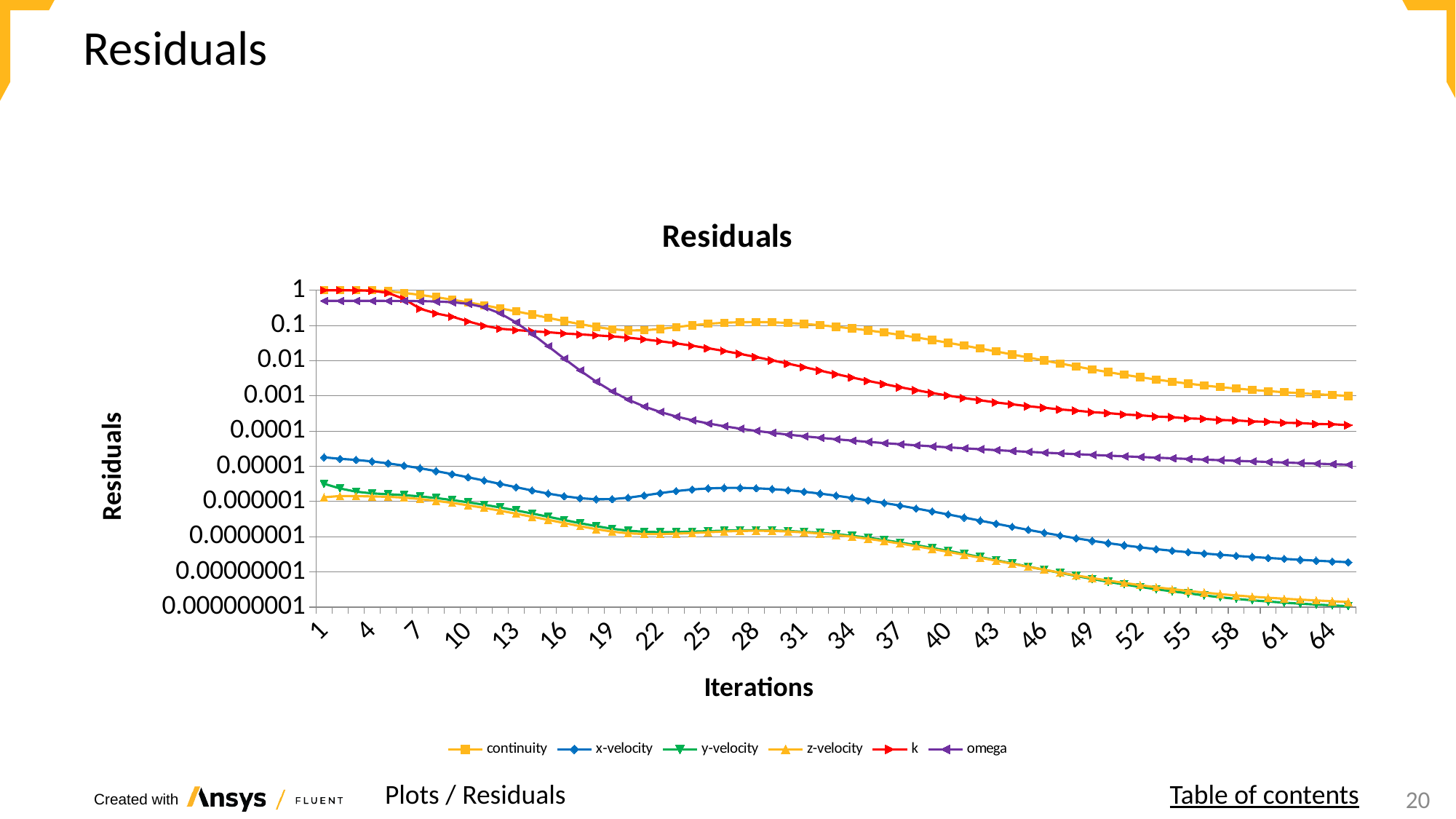

# Residuals

### Chart: Residuals

| Category | continuity | x-velocity | y-velocity | z-velocity | k | omega |
|---|---|---|---|---|---|---|
| 1.0 | 1.0 | 1.7989717e-05 | 3.1854975e-06 | 1.3139796e-06 | 0.99861276 | 0.4997077 |
| 2.0 | 1.0 | 1.6330403e-05 | 2.3394211e-06 | 1.4278602e-06 | 0.9971414 | 0.49951763 |
| 3.0 | 1.0 | 1.5210724e-05 | 1.8999385e-06 | 1.4191715e-06 | 0.99150172 | 0.49918288 |
| 4.0 | 1.0 | 1.3742384e-05 | 1.6968917e-06 | 1.3917405e-06 | 0.96470475 | 0.49857722 |
| 5.0 | 0.93393535 | 1.2108119e-05 | 1.6022652e-06 | 1.3589405e-06 | 0.83831324 | 0.49742846 |
| 6.0 | 0.83884954 | 1.0427379e-05 | 1.5121328e-06 | 1.2856864e-06 | 0.56472347 | 0.49513552 |
| 7.0 | 0.73668387 | 8.8060779e-06 | 1.394925e-06 | 1.1733853e-06 | 0.29868162 | 0.49033173 |
| 8.0 | 0.63507512 | 7.3051461e-06 | 1.2519877e-06 | 1.0443731e-06 | 0.21904571 | 0.47991019 |
| 9.0 | 0.53931286 | 5.9971465e-06 | 1.09643e-06 | 9.1107801e-07 | 0.17798495 | 0.45722291 |
| 10.0 | 0.45268626 | 4.8659926e-06 | 9.4851833e-07 | 7.7967374e-07 | 0.1302695 | 0.41056272 |
| 11.0 | 0.37475704 | 3.9277518e-06 | 8.0886472e-07 | 6.5838751e-07 | 0.098619135 | 0.32852451 |
| 12.0 | 0.30685814 | 3.1543852e-06 | 6.7723013e-07 | 5.477371e-07 | 0.080644403 | 0.21999846 |
| 13.0 | 0.25143045 | 2.5409744e-06 | 5.578805e-07 | 4.4896168e-07 | 0.073888612 | 0.12130797 |
| 14.0 | 0.20386271 | 2.046034e-06 | 4.5589609e-07 | 3.6790587e-07 | 0.068351044 | 0.057752744 |
| 15.0 | 0.16446837 | 1.6755467e-06 | 3.689989e-07 | 3.0021833e-07 | 0.06401185 | 0.0257948 |
| 16.0 | 0.13293497 | 1.4092886e-06 | 2.9806136e-07 | 2.4438291e-07 | 0.059214727 | 0.011453614 |
| 17.0 | 0.108801 | 1.2384775e-06 | 2.4177634e-07 | 1.9865842e-07 | 0.055729277 | 0.0052449605 |
| 18.0 | 0.090811698 | 1.1534239e-06 | 1.9909739e-07 | 1.6390521e-07 | 0.052316409 | 0.0025485645 |
| 19.0 | 0.078050725 | 1.1668265e-06 | 1.6784193e-07 | 1.3937298e-07 | 0.048946785 | 0.0013458971 |
| 20.0 | 0.072138291 | 1.2782578e-06 | 1.4787977e-07 | 1.2476231e-07 | 0.044848454 | 0.00078247126 |
| 21.0 | 0.072763455 | 1.474082e-06 | 1.377656e-07 | 1.1880937e-07 | 0.040330202 | 0.00050092503 |
| 22.0 | 0.079268753 | 1.7260398e-06 | 1.3458999e-07 | 1.1846503e-07 | 0.035625161 | 0.00034942477 |
| 23.0 | 0.089700022 | 1.9777735e-06 | 1.3502514e-07 | 1.2186596e-07 | 0.031002933 | 0.00026034402 |
| 24.0 | 0.10115978 | 2.1922743e-06 | 1.394216e-07 | 1.2720595e-07 | 0.026607517 | 0.00020354226 |
| 25.0 | 0.11134108 | 2.3474152e-06 | 1.4358755e-07 | 1.3372437e-07 | 0.022524248 | 0.00016493774 |
| 26.0 | 0.11917926 | 2.4296222e-06 | 1.4846451e-07 | 1.4064026e-07 | 0.01883945 | 0.00013744975 |
| 27.0 | 0.12376305 | 2.4363126e-06 | 1.5184723e-07 | 1.4544258e-07 | 0.015541847 | 0.00011707758 |
| 28.0 | 0.12495379 | 2.3728799e-06 | 1.5315321e-07 | 1.473228e-07 | 0.012685503 | 0.00010149027 |
| 29.0 | 0.12283428 | 2.2506955e-06 | 1.5101428e-07 | 1.4548437e-07 | 0.010230797 | 8.9230664e-05 |
| 30.0 | 0.11779969 | 2.0842989e-06 | 1.4555639e-07 | 1.403036e-07 | 0.0082017272 | 7.9349315e-05 |
| 31.0 | 0.11044977 | 1.8893389e-06 | 1.3715025e-07 | 1.3222225e-07 | 0.006528643 | 7.1225812e-05 |
| 32.0 | 0.10147121 | 1.6730677e-06 | 1.2894011e-07 | 1.2323071e-07 | 0.005206119 | 6.4433487e-05 |
| 33.0 | 0.091910127 | 1.4613978e-06 | 1.1833216e-07 | 1.1199535e-07 | 0.0041386269 | 5.8673927e-05 |
| 34.0 | 0.082061095 | 1.2612128e-06 | 1.0595413e-07 | 9.9635584e-08 | 0.0033169771 | 5.3715239e-05 |
| 35.0 | 0.072247911 | 1.0762575e-06 | 9.2982269e-08 | 8.7045848e-08 | 0.0026578008 | 4.940637e-05 |
| 36.0 | 0.062784298 | 9.0894979e-07 | 8.0227049e-08 | 7.4948218e-08 | 0.0021589992 | 4.5629331e-05 |
| 37.0 | 0.053863138 | 7.6071901e-07 | 6.8293125e-08 | 6.3742625e-08 | 0.0017539173 | 4.232348e-05 |
| 38.0 | 0.045729058 | 6.3157755e-07 | 5.7533632e-08 | 5.3679361e-08 | 0.0014529905 | 3.947117e-05 |
| 39.0 | 0.03849434 | 5.2101601e-07 | 4.7942323e-08 | 4.4801966e-08 | 0.0012034019 | 3.6896353e-05 |
| 40.0 | 0.032178524 | 4.2778706e-07 | 3.9567216e-08 | 3.7145008e-08 | 0.0010204685 | 3.4571734e-05 |
| 41.0 | 0.0267322 | 3.4999483e-07 | 3.2428592e-08 | 3.0629181e-08 | 0.00086330007 | 3.2465849e-05 |
| 42.0 | 0.022119827 | 2.8574506e-07 | 2.6434449e-08 | 2.5224012e-08 | 0.00075051359 | 3.0552373e-05 |
| 43.0 | 0.018225008 | 2.3325921e-07 | 2.1500753e-08 | 2.0735733e-08 | 0.00064795504 | 2.8810851e-05 |
| 44.0 | 0.014986287 | 1.9066703e-07 | 1.7442165e-08 | 1.6975342e-08 | 0.00057642001 | 2.7221652e-05 |
| 45.0 | 0.012302008 | 1.5645598e-07 | 1.4146372e-08 | 1.3945219e-08 | 0.00050695839 | 2.5793393e-05 |
| 46.0 | 0.010097485 | 1.2911174e-07 | 1.1486382e-08 | 1.150717e-08 | 0.00046065867 | 2.4482081e-05 |
| 47.0 | 0.0082935898 | 1.0736647e-07 | 9.3596087e-09 | 9.5221348e-09 | 0.00041161683 | 2.3267458e-05 |
| 48.0 | 0.0068326946 | 9.0060573e-08 | 7.6623701e-09 | 7.9495698e-09 | 0.00038069319 | 2.2140314e-05 |
| 49.0 | 0.0056527269 | 7.6364727e-08 | 6.314177e-09 | 6.6824105e-09 | 0.00034456132 | 2.109397e-05 |
| 50.0 | 0.0047211143 | 6.5452764e-08 | 5.2454049e-09 | 5.6755929e-09 | 0.00032349449 | 2.0122795e-05 |
| 51.0 | 0.0039760584 | 5.6805954e-08 | 4.4069701e-09 | 4.865568e-09 | 0.00029563107 | 1.922441e-05 |
| 52.0 | 0.0033823774 | 4.9869118e-08 | 3.7420557e-09 | 4.199008e-09 | 0.00028087094 | 1.8385077e-05 |
| 53.0 | 0.0029051751 | 4.4328853e-08 | 3.220295e-09 | 3.6625979e-09 | 0.0002584972 | 1.7600775e-05 |
| 54.0 | 0.0025314983 | 3.9816874e-08 | 2.8016176e-09 | 3.2356065e-09 | 0.00024796512 | 1.6864986e-05 |
| 55.0 | 0.0022288358 | 3.6164913e-08 | 2.4706463e-09 | 2.8921188e-09 | 0.00022944348 | 1.6172547e-05 |
| 56.0 | 0.0019684993 | 3.3275551e-08 | 2.1511715e-09 | 2.5818781e-09 | 0.00022197433 | 1.5518492e-05 |
| 57.0 | 0.001770939 | 3.074752e-08 | 1.9078477e-09 | 2.3375317e-09 | 0.00020639669 | 1.4901592e-05 |
| 58.0 | 0.0016119471 | 2.8509004e-08 | 1.7126237e-09 | 2.1392597e-09 | 0.00020105408 | 1.4325906e-05 |
| 59.0 | 0.0014778588 | 2.6589417e-08 | 1.5627227e-09 | 1.9779813e-09 | 0.00018759298 | 1.379358e-05 |
| 60.0 | 0.0013665235 | 2.4872716e-08 | 1.4375818e-09 | 1.8434205e-09 | 0.00018379143 | 1.328987e-05 |
| 61.0 | 0.0012701063 | 2.339277e-08 | 1.3388116e-09 | 1.7310792e-09 | 0.00017199843 | 1.2807167e-05 |
| 62.0 | 0.0011882882 | 2.2043598e-08 | 1.2515596e-09 | 1.6318177e-09 | 0.0001693016 | 1.2347016e-05 |
| 63.0 | 0.0011159122 | 2.0868803e-08 | 1.181417e-09 | 1.5463054e-09 | 0.00015876053 | 1.1909977e-05 |
| 64.0 | 0.001053339 | 1.9775974e-08 | 1.1164146e-09 | 1.4675958e-09 | 0.00015688771 | 1.1494064e-05 |
| 65.0 | 0.0009965878 | 1.8818014e-08 | 1.0631242e-09 | 1.3985427e-09 | 0.00014731852 | 1.111328e-05 |
Plots / Residuals
Table of contents
20